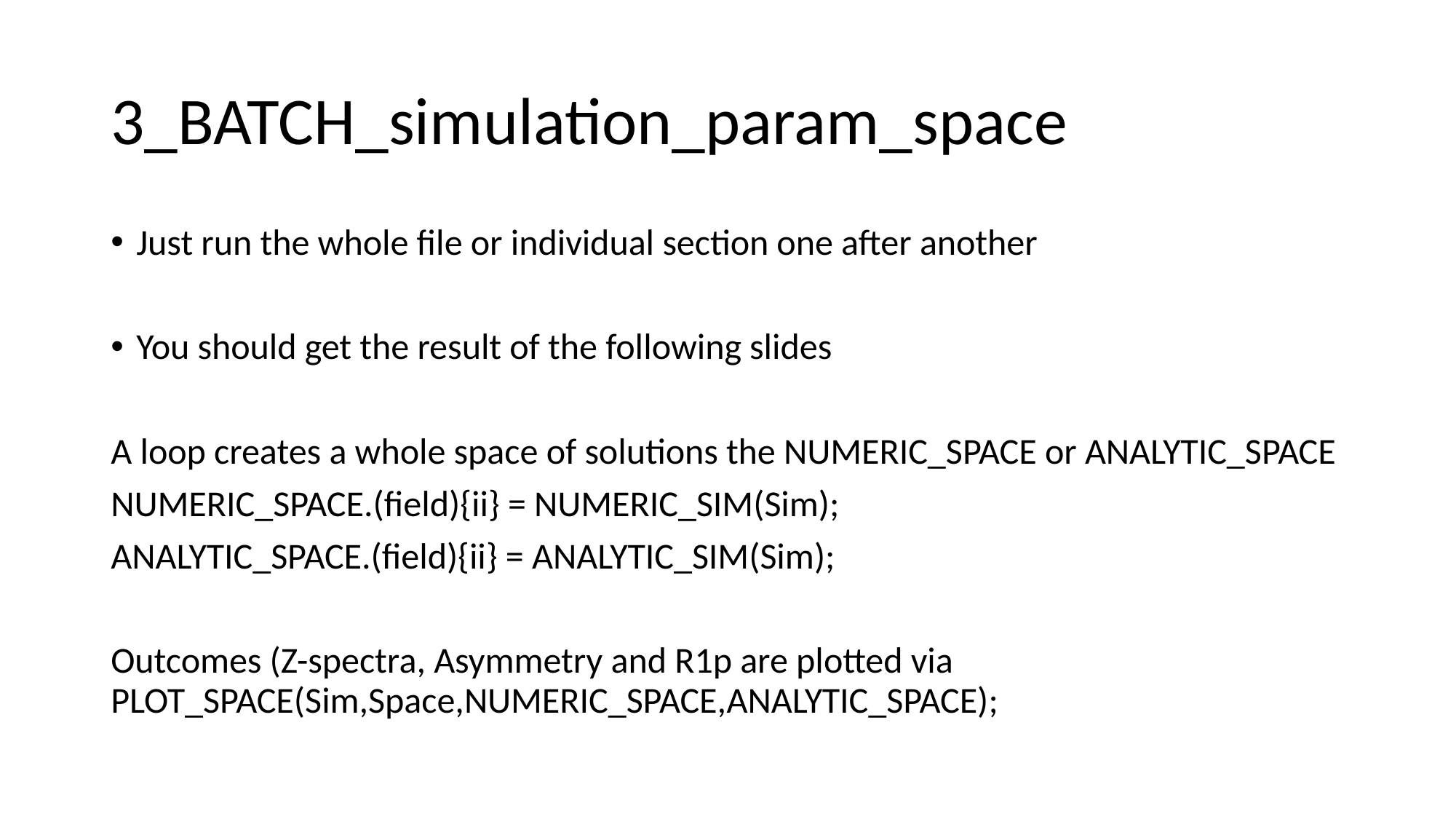

# 3_BATCH_simulation_param_space
Just run the whole file or individual section one after another

You should get the result of the following slides

A loop creates a whole space of solutions the NUMERIC_SPACE or ANALYTIC_SPACE
NUMERIC_SPACE.(field){ii} = NUMERIC_SIM(Sim);
ANALYTIC_SPACE.(field){ii} = ANALYTIC_SIM(Sim);

Outcomes (Z-spectra, Asymmetry and R1p are plotted via PLOT_SPACE(Sim,Space,NUMERIC_SPACE,ANALYTIC_SPACE);